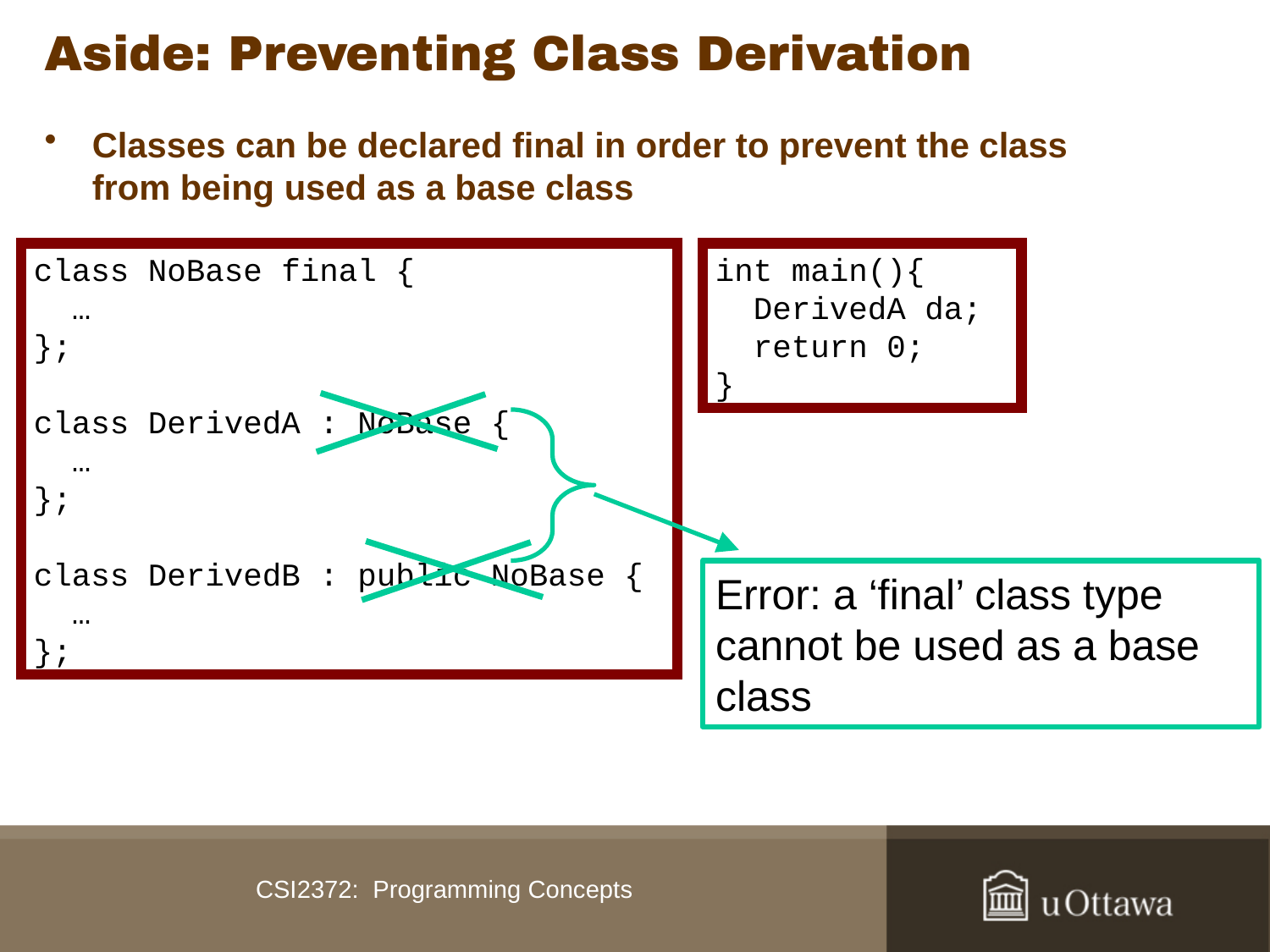

# Aside: Preventing Class Derivation
Classes can be declared final in order to prevent the class from being used as a base class
class NoBase final {
  …
};

class DerivedA : NoBase {
  …
};

class DerivedB : public NoBase {
  …
};
int main(){
  DerivedA da;
  return 0;
}

Error: a ‘final’ class type cannot be used as a base class
CSI2372:  Programming Concepts